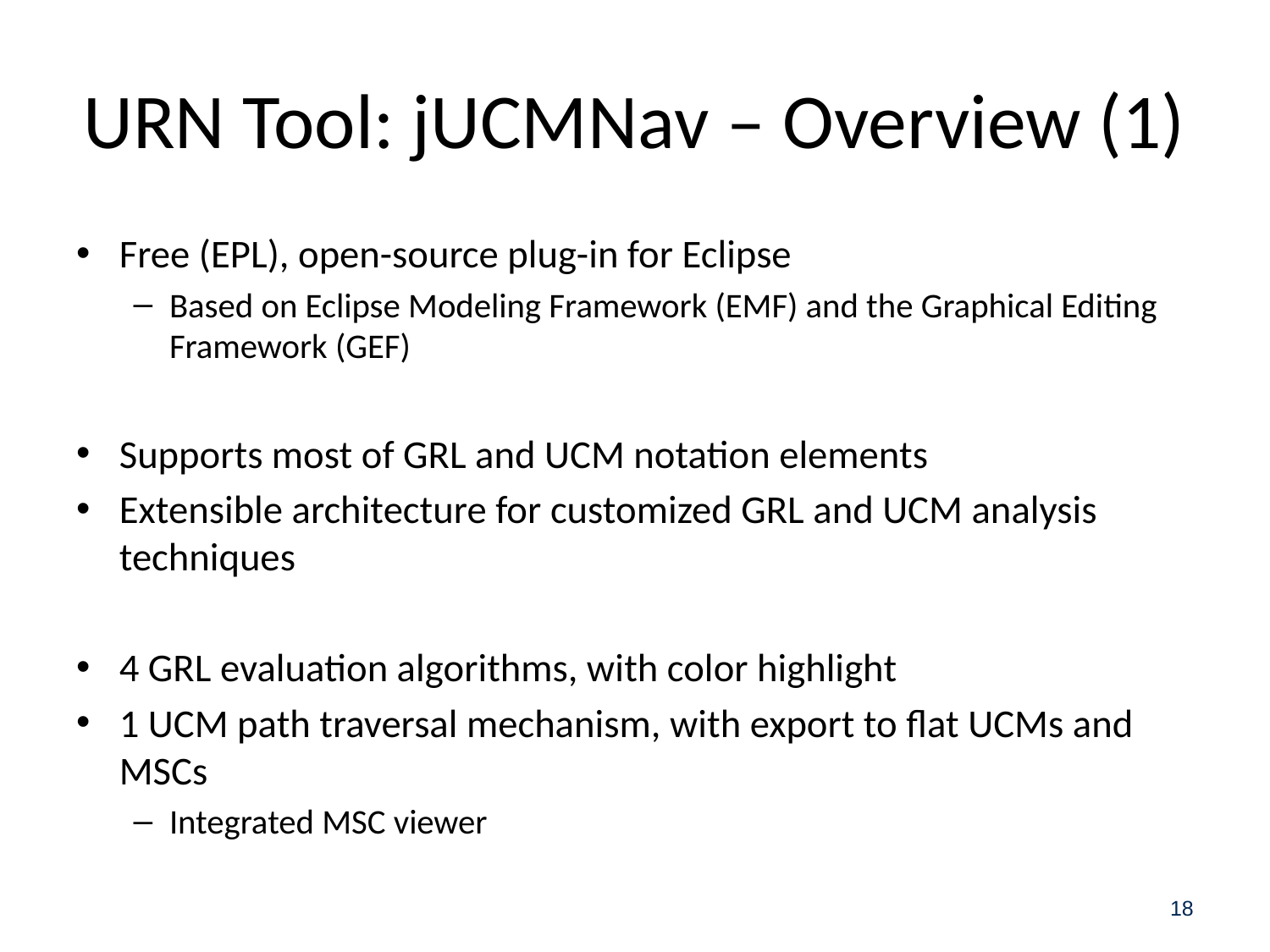

# URN Tool: jUCMNav – Overview (1)
Free (EPL), open-source plug-in for Eclipse
Based on Eclipse Modeling Framework (EMF) and the Graphical Editing Framework (GEF)

Supports most of GRL and UCM notation elements
Extensible architecture for customized GRL and UCM analysis techniques

4 GRL evaluation algorithms, with color highlight
1 UCM path traversal mechanism, with export to flat UCMs and MSCs
Integrated MSC viewer
18